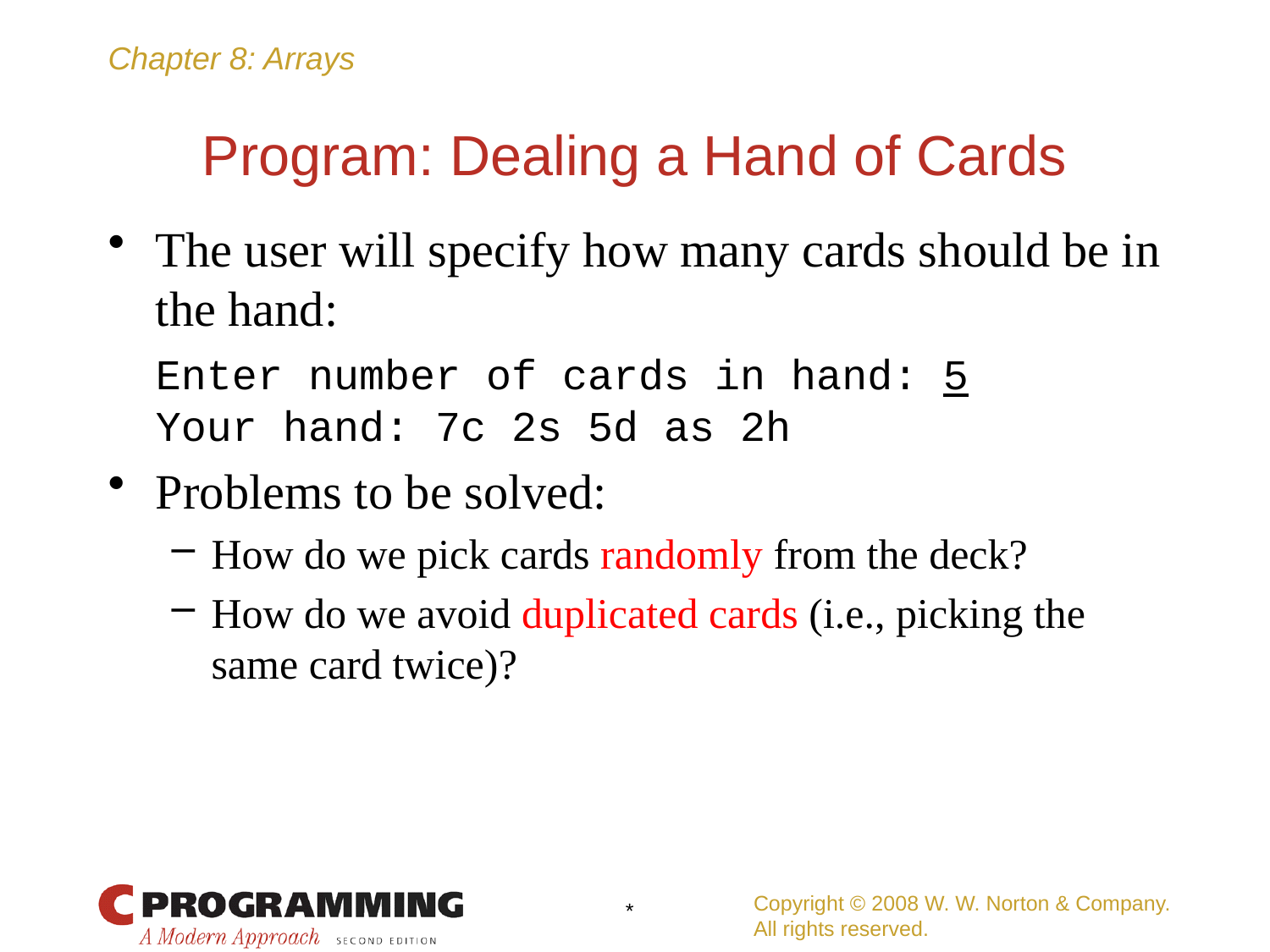

# Program: Dealing a Hand of Cards
The user will specify how many cards should be in the hand:
	Enter number of cards in hand: 5
	Your hand: 7c 2s 5d as 2h
Problems to be solved:
How do we pick cards randomly from the deck?
How do we avoid duplicated cards (i.e., picking the same card twice)?
Copyright © 2008 W. W. Norton & Company.
All rights reserved.
*